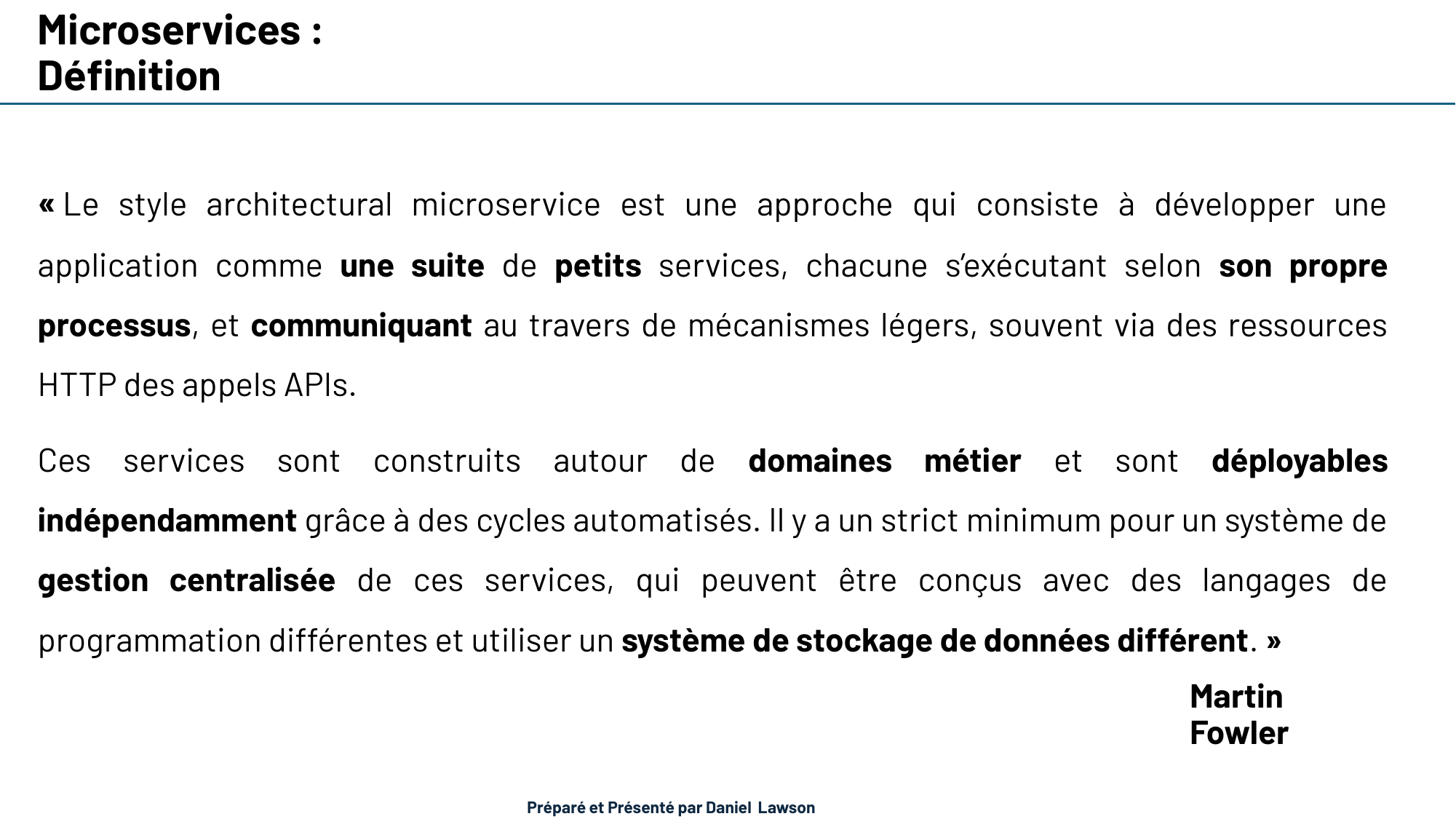

Microservices : Définition
« Le style architectural microservice est une approche qui consiste à développer une application comme une suite de petits services, chacune s’exécutant selon son propre processus, et communiquant au travers de mécanismes légers, souvent via des ressources HTTP des appels APIs.
Ces services sont construits autour de domaines métier et sont déployables indépendamment grâce à des cycles automatisés. Il y a un strict minimum pour un système de gestion centralisée de ces services, qui peuvent être conçus avec des langages de programmation différentes et utiliser un système de stockage de données différent. »
Martin Fowler
Préparé et Présenté par Daniel  Lawson